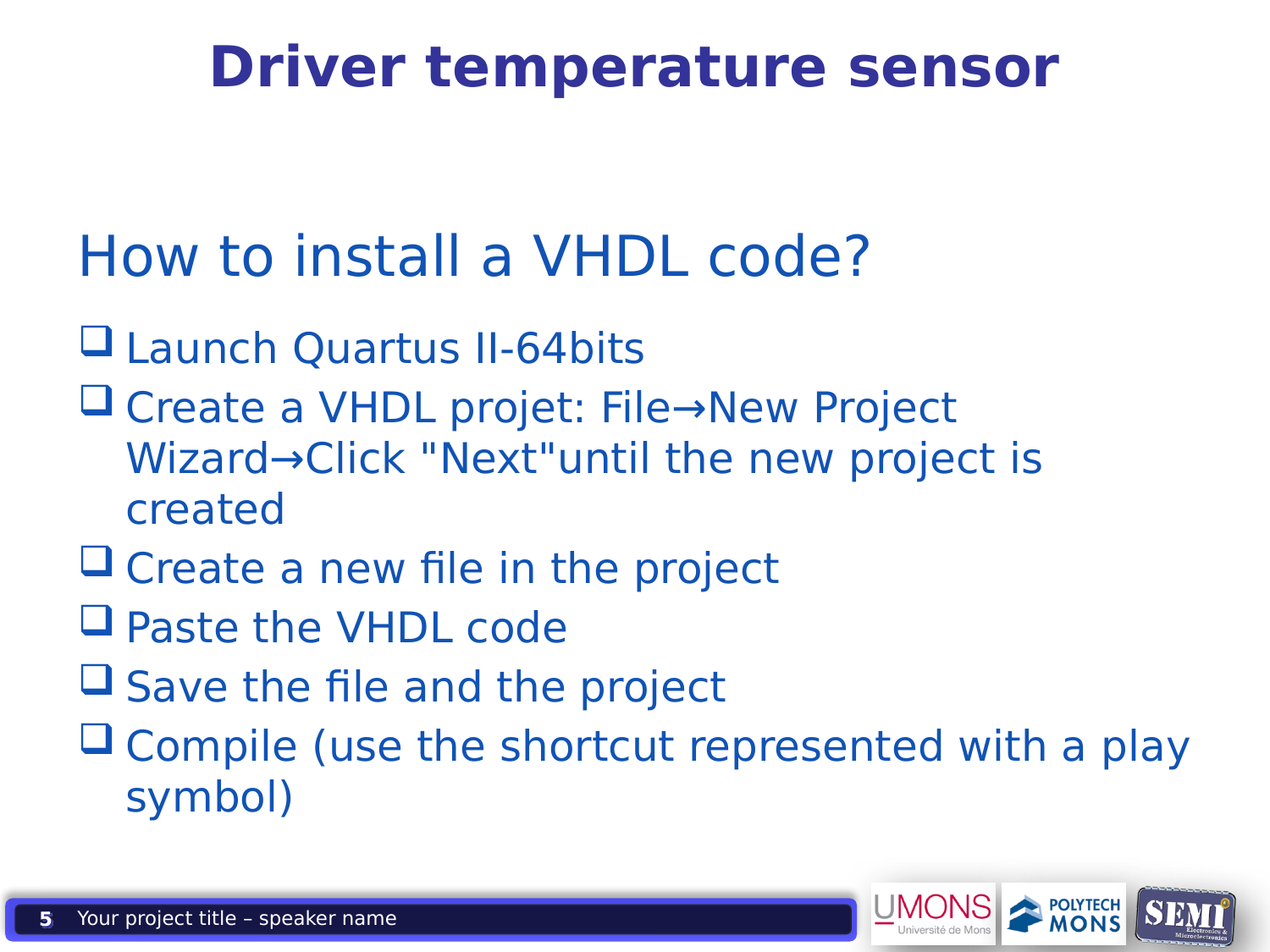

# Driver temperature sensor
How to install a VHDL code?

Launch Quartus II-64bits
Create a VHDL projet: File→New Project Wizard→Click "Next"until the new project is created
Create a new file in the project
Paste the VHDL code
Save the file and the project
Compile (use the shortcut represented with a play symbol)
5